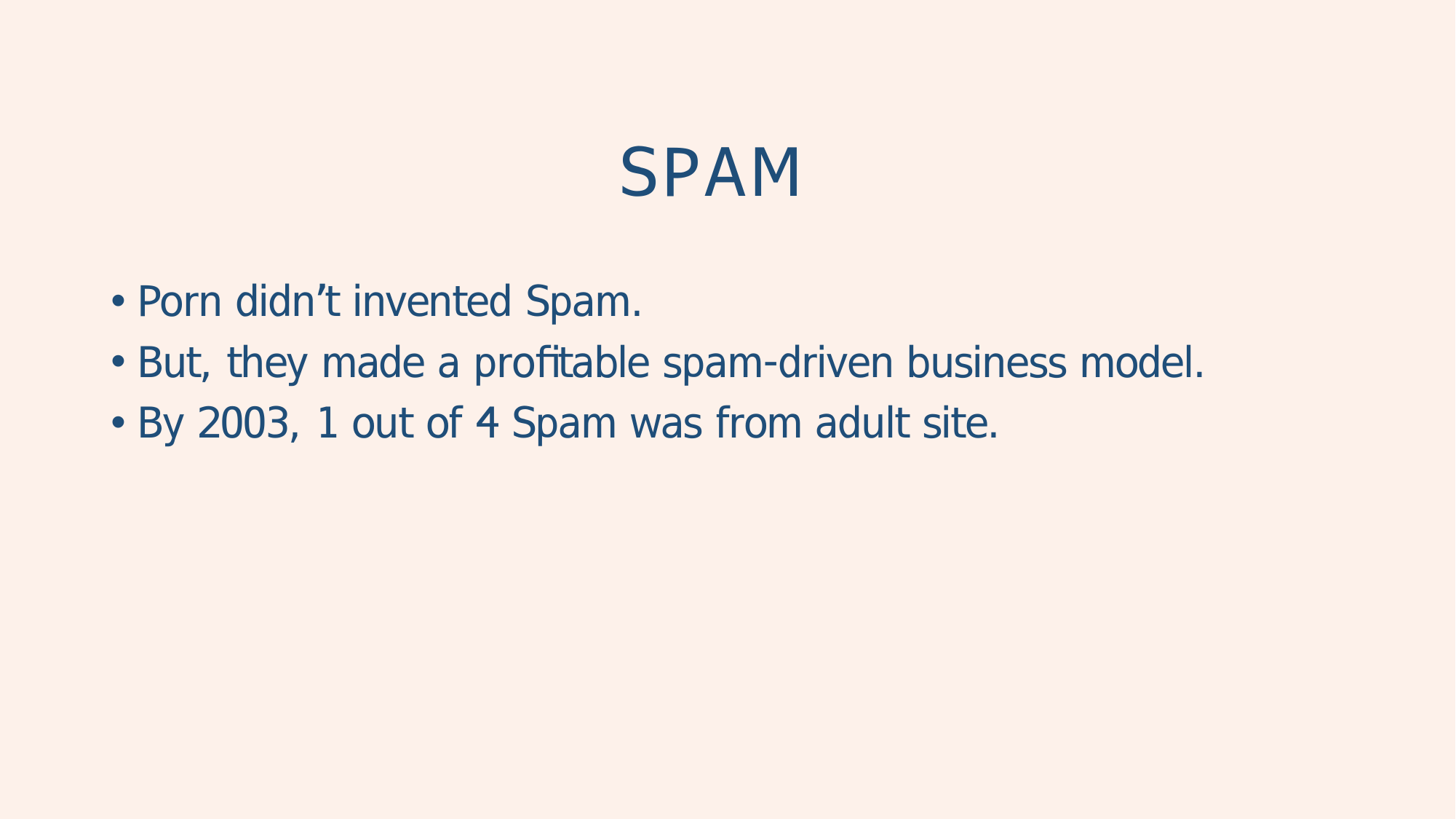

# SPAM
Porn didn’t invented Spam.
But, they made a profitable spam-driven business model.
By 2003, 1 out of 4 Spam was from adult site.